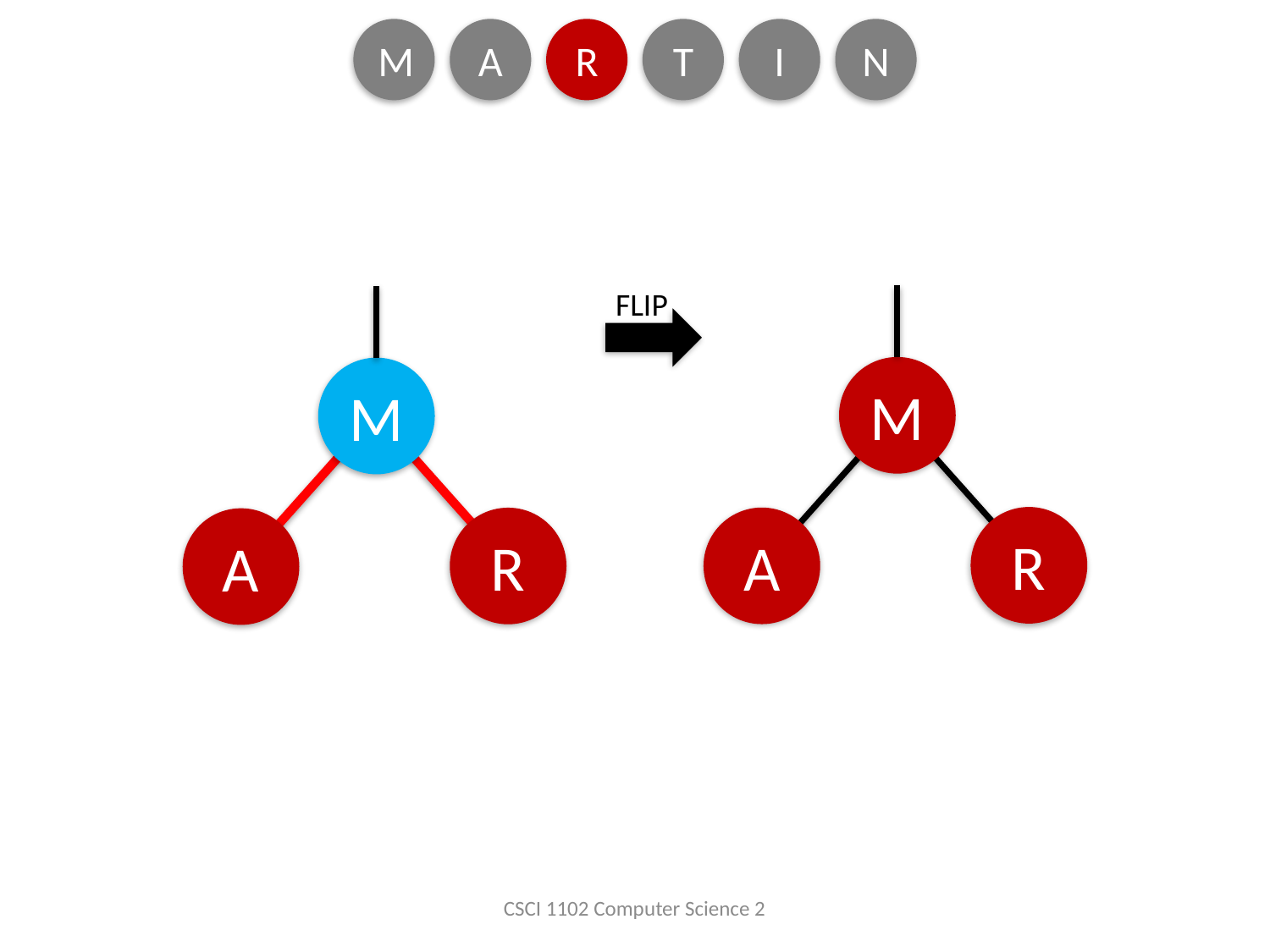

M
A
R
T
I
N
FLIP

M
M
R
A
R
A
CSCI 1102 Computer Science 2